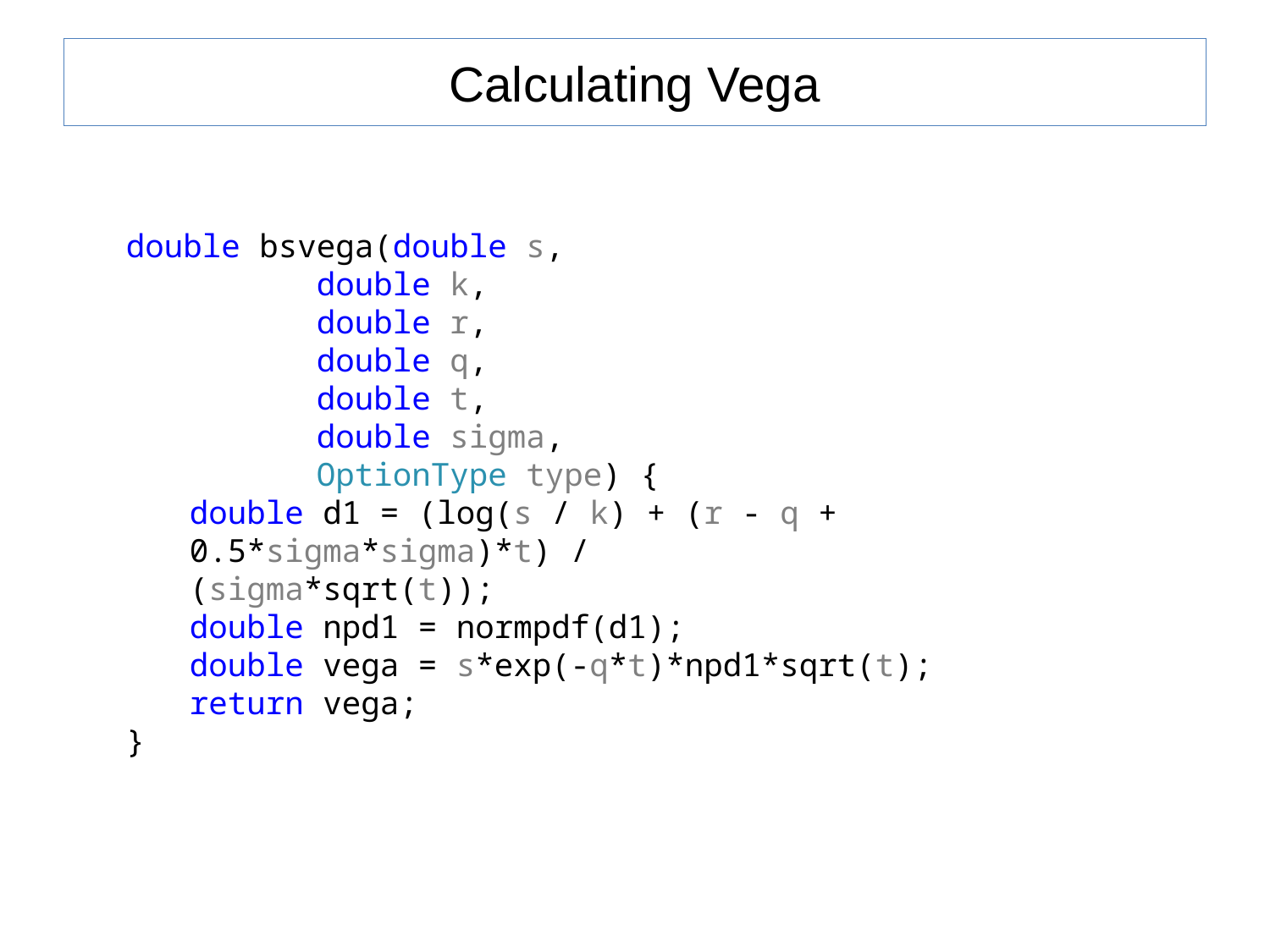

# Calculating Vega
double bsvega(double s,
double k,
double r,
double q,
double t,
double sigma,
OptionType type) {
double d1 = (log(s / k) + (r - q + 0.5*sigma*sigma)*t) / 			(sigma*sqrt(t));
double npd1 = normpdf(d1);
double vega = s*exp(-q*t)*npd1*sqrt(t);
return vega;
}